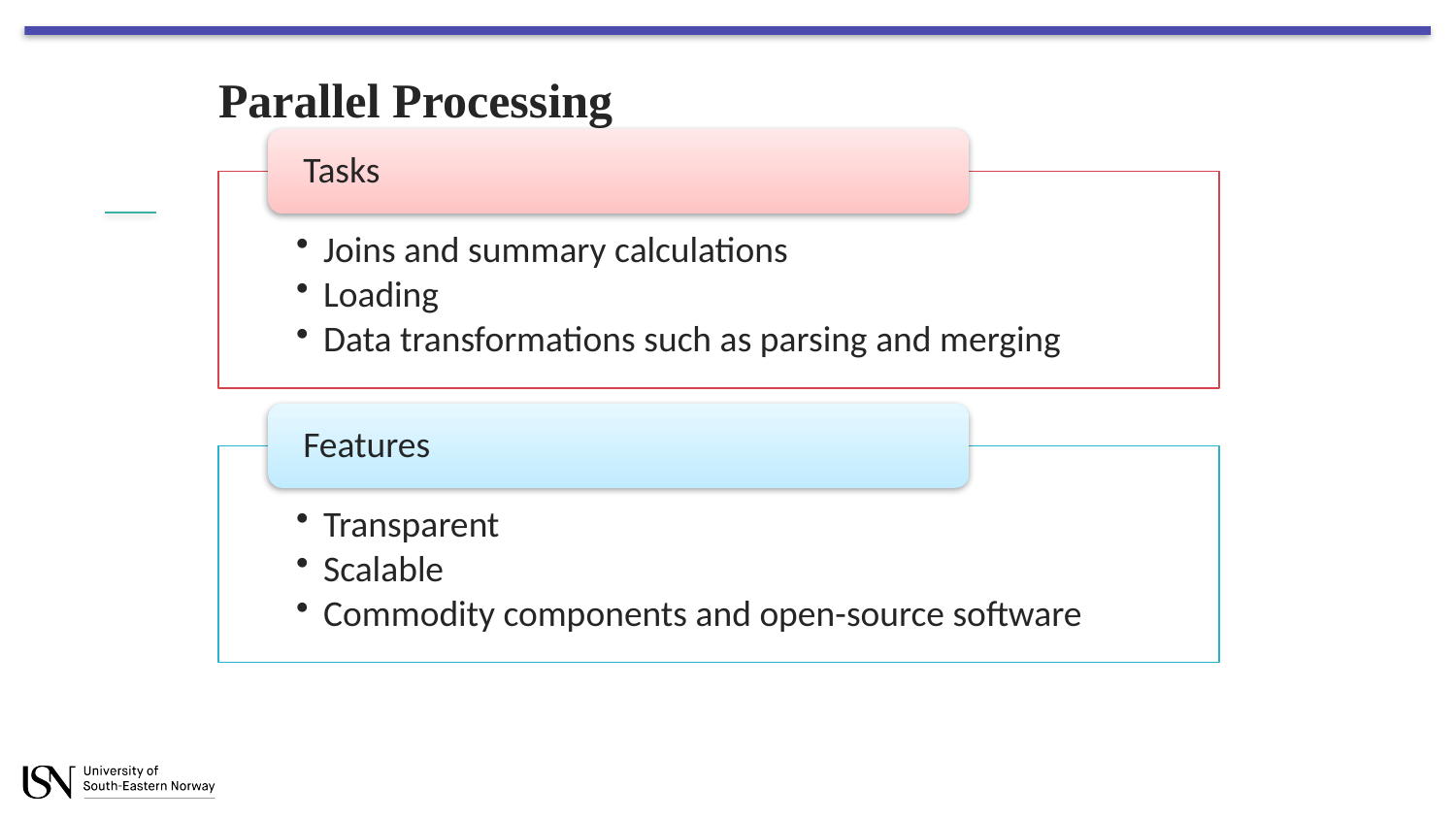

# Parallel Processing
Joins and summary calculations
Loading
Data transformations such as parsing and merging
Tasks
Transparent
Scalable
Commodity components and open-source software
Features